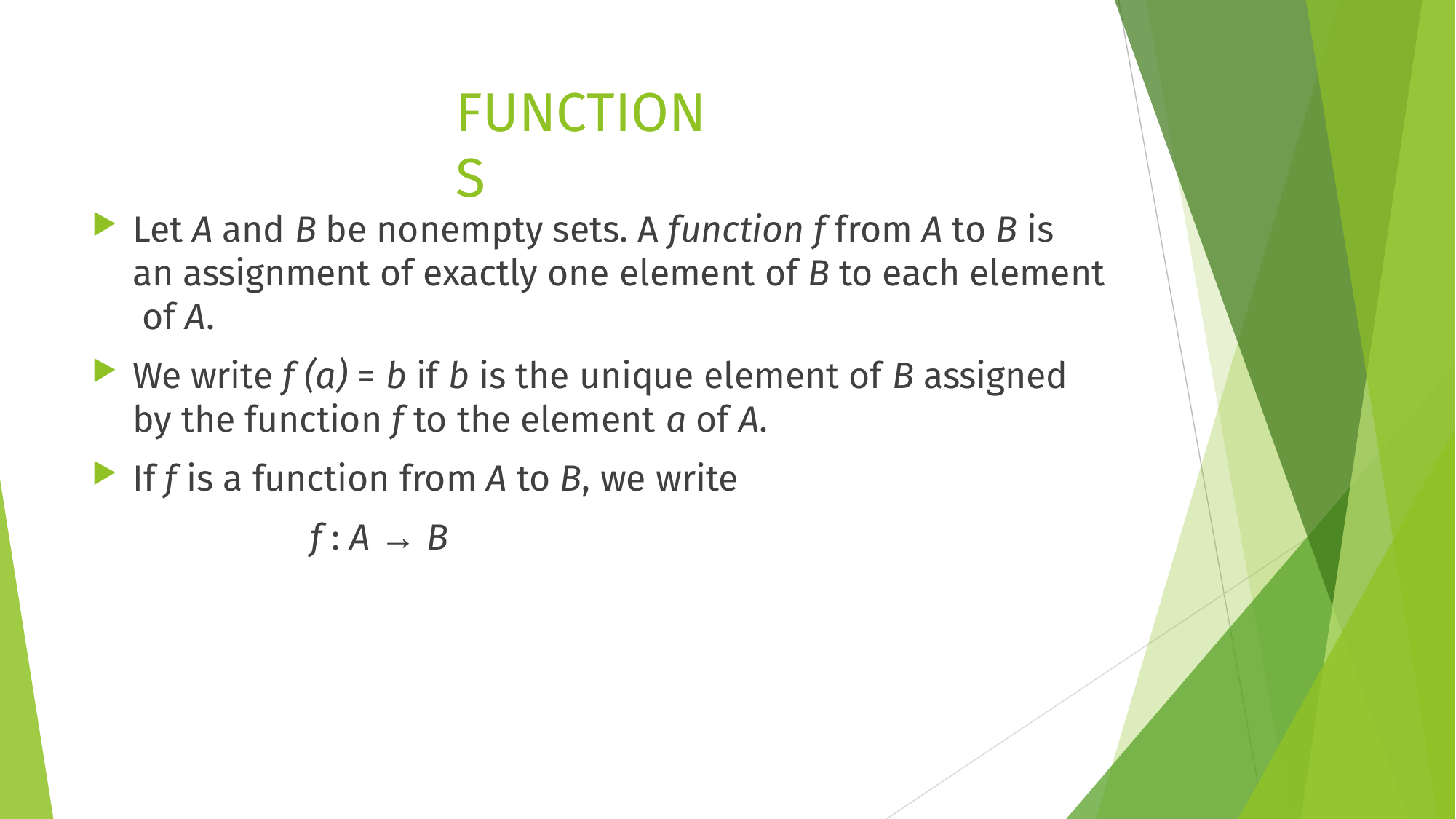

# FUNCTIONS
Let A and B be nonempty sets. A function f from A to B is  an assignment of exactly one element of B to each element  of A.
We write f (a) = b if b is the unique element of B assigned  by the function f to the element a of A.
If f is a function from A to B, we write
f : A → B